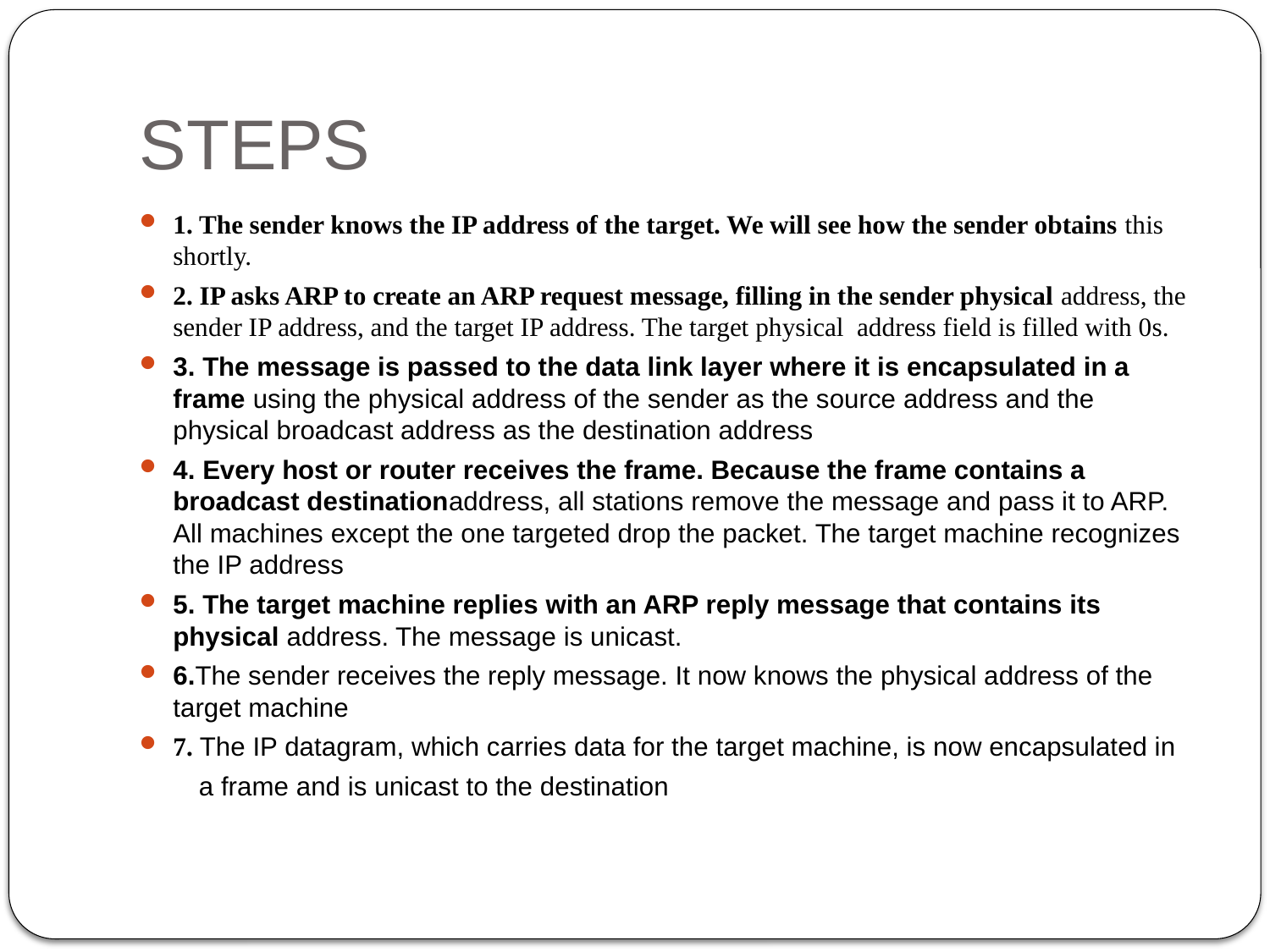

# STEPS
1. The sender knows the IP address of the target. We will see how the sender obtains this shortly.
2. IP asks ARP to create an ARP request message, filling in the sender physical address, the sender IP address, and the target IP address. The target physical  address field is filled with 0s.
3. The message is passed to the data link layer where it is encapsulated in a frame using the physical address of the sender as the source address and the physical broadcast address as the destination address
4. Every host or router receives the frame. Because the frame contains a broadcast destinationaddress, all stations remove the message and pass it to ARP. All machines except the one targeted drop the packet. The target machine recognizes the IP address
5. The target machine replies with an ARP reply message that contains its physical address. The message is unicast.
6.The sender receives the reply message. It now knows the physical address of the target machine
7. The IP datagram, which carries data for the target machine, is now encapsulated in
        a frame and is unicast to the destination